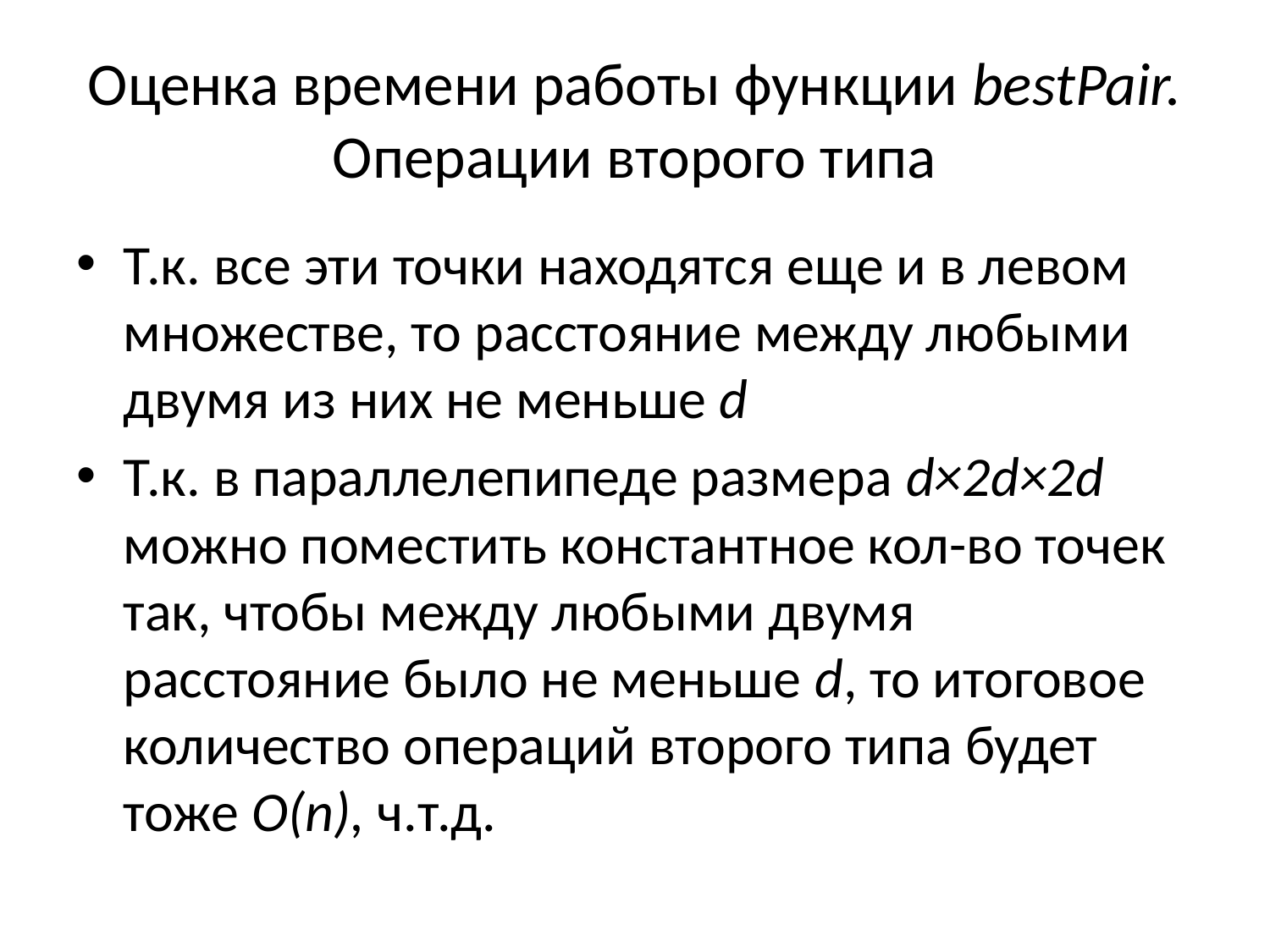

# Оценка времени работы функции bestPair. Операции второго типа
Т.к. все эти точки находятся еще и в левом множестве, то расстояние между любыми двумя из них не меньше d
Т.к. в параллелепипеде размера d×2d×2d можно поместить константное кол-во точек так, чтобы между любыми двумя  расстояние было не меньше d, то итоговое количество операций второго типа будет тоже O(n), ч.т.д.